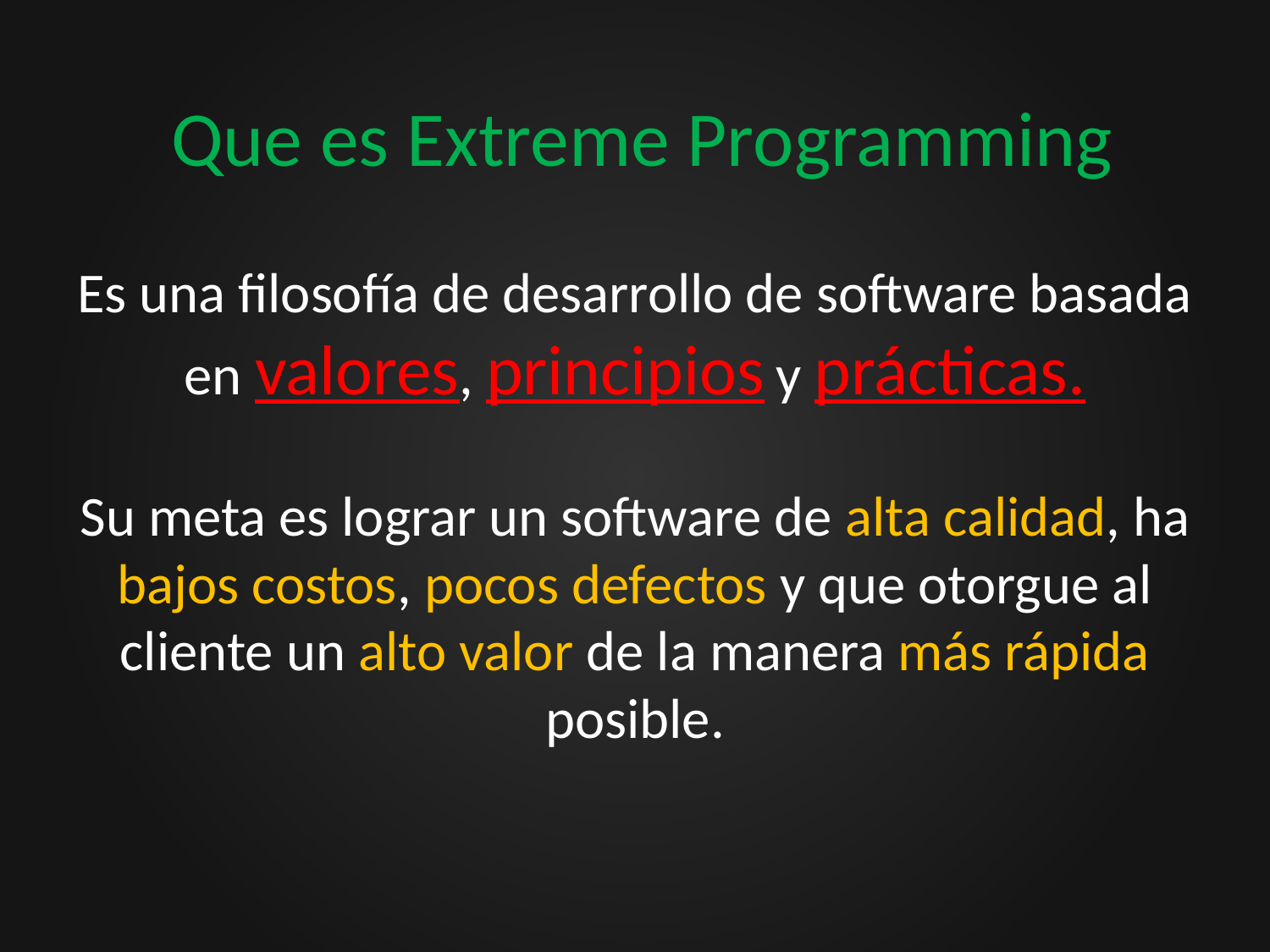

# Que es Extreme Programming
Es una filosofía de desarrollo de software basada en valores, principios y prácticas.

Su meta es lograr un software de alta calidad, ha bajos costos, pocos defectos y que otorgue al cliente un alto valor de la manera más rápida posible.